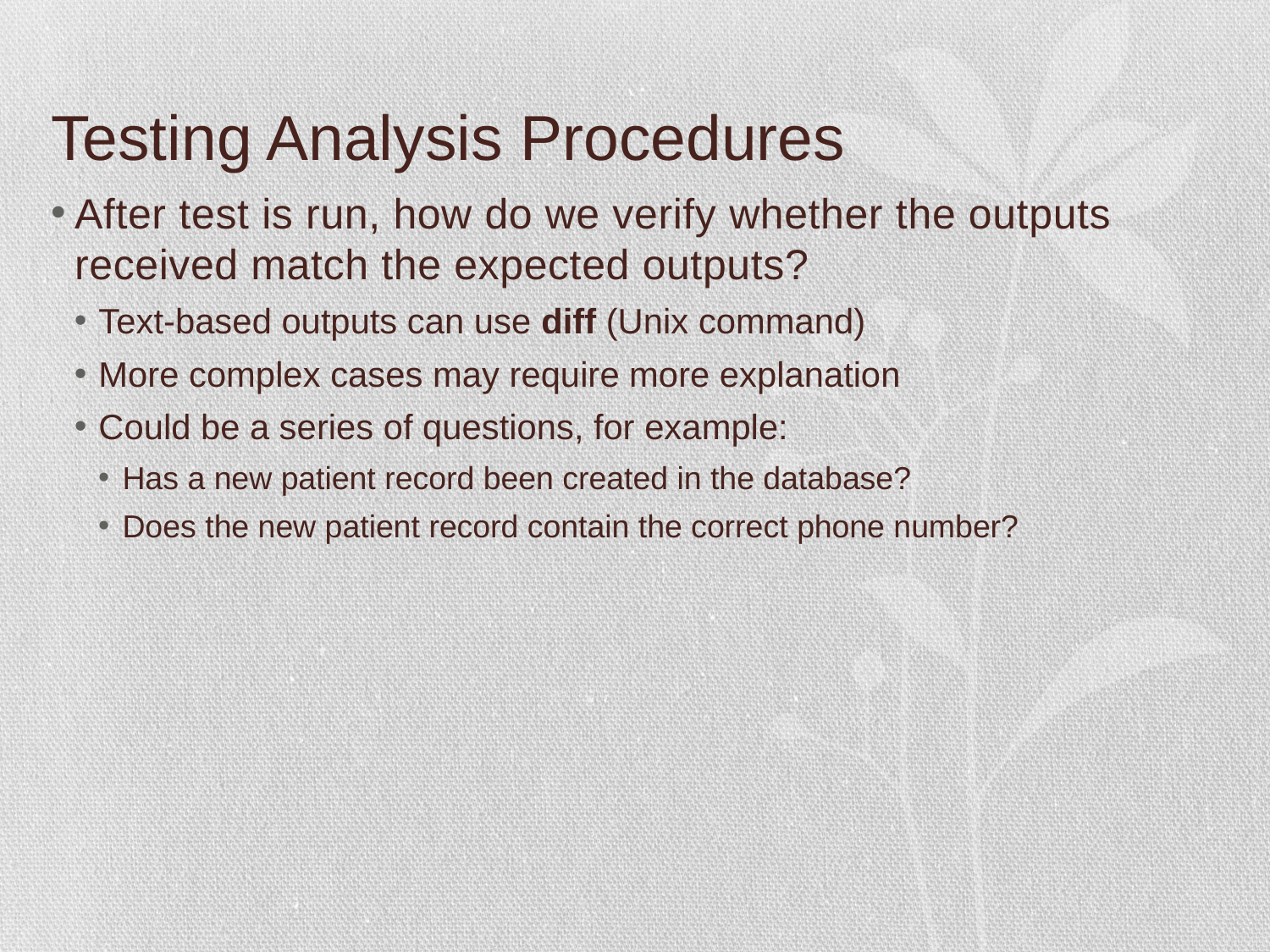

# Testing Analysis Procedures
After test is run, how do we verify whether the outputs received match the expected outputs?
Text-based outputs can use diff (Unix command)
More complex cases may require more explanation
Could be a series of questions, for example:
Has a new patient record been created in the database?
Does the new patient record contain the correct phone number?